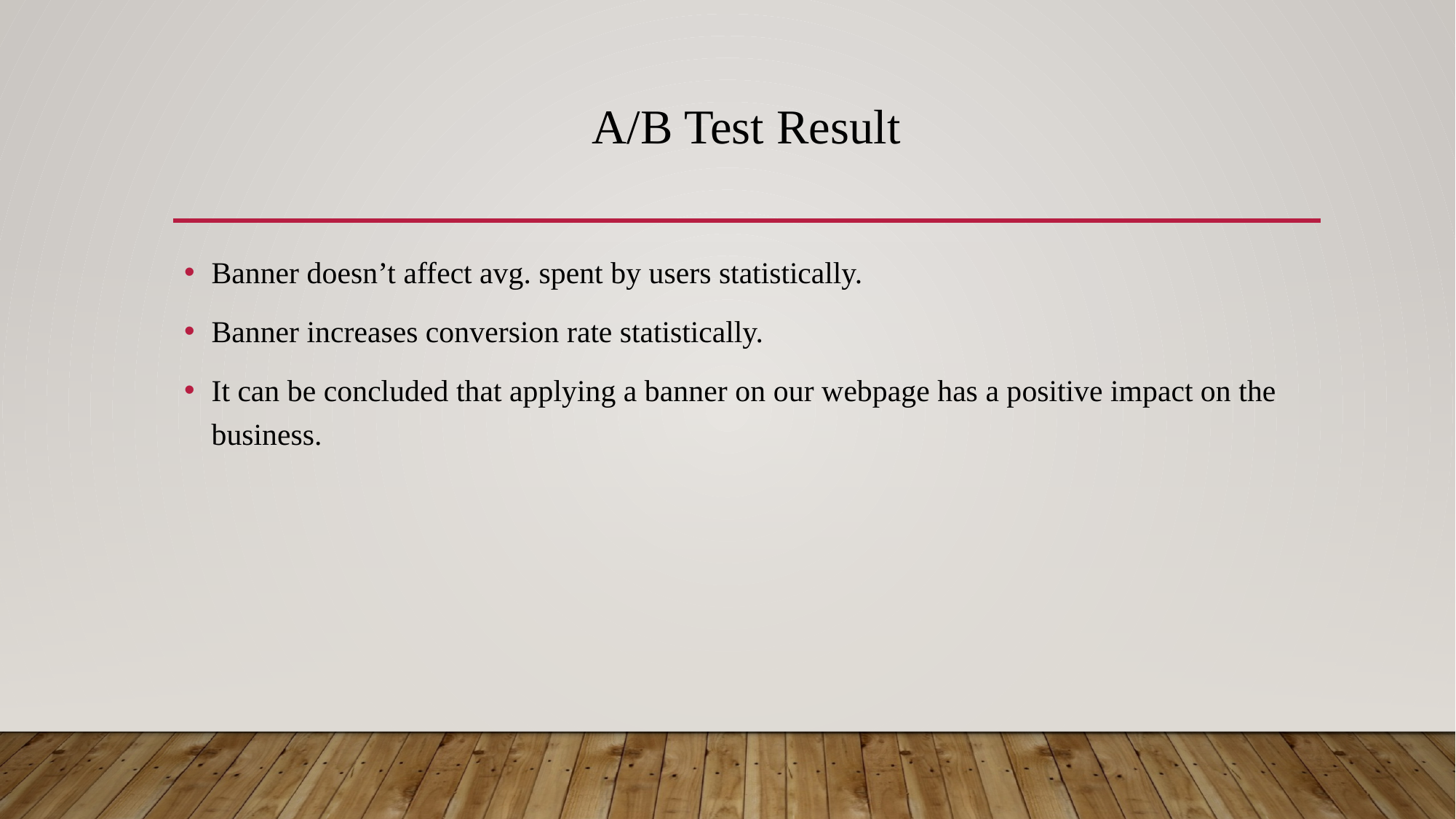

# A/B Test Result
Banner doesn’t affect avg. spent by users statistically.
Banner increases conversion rate statistically.
It can be concluded that applying a banner on our webpage has a positive impact on the business.